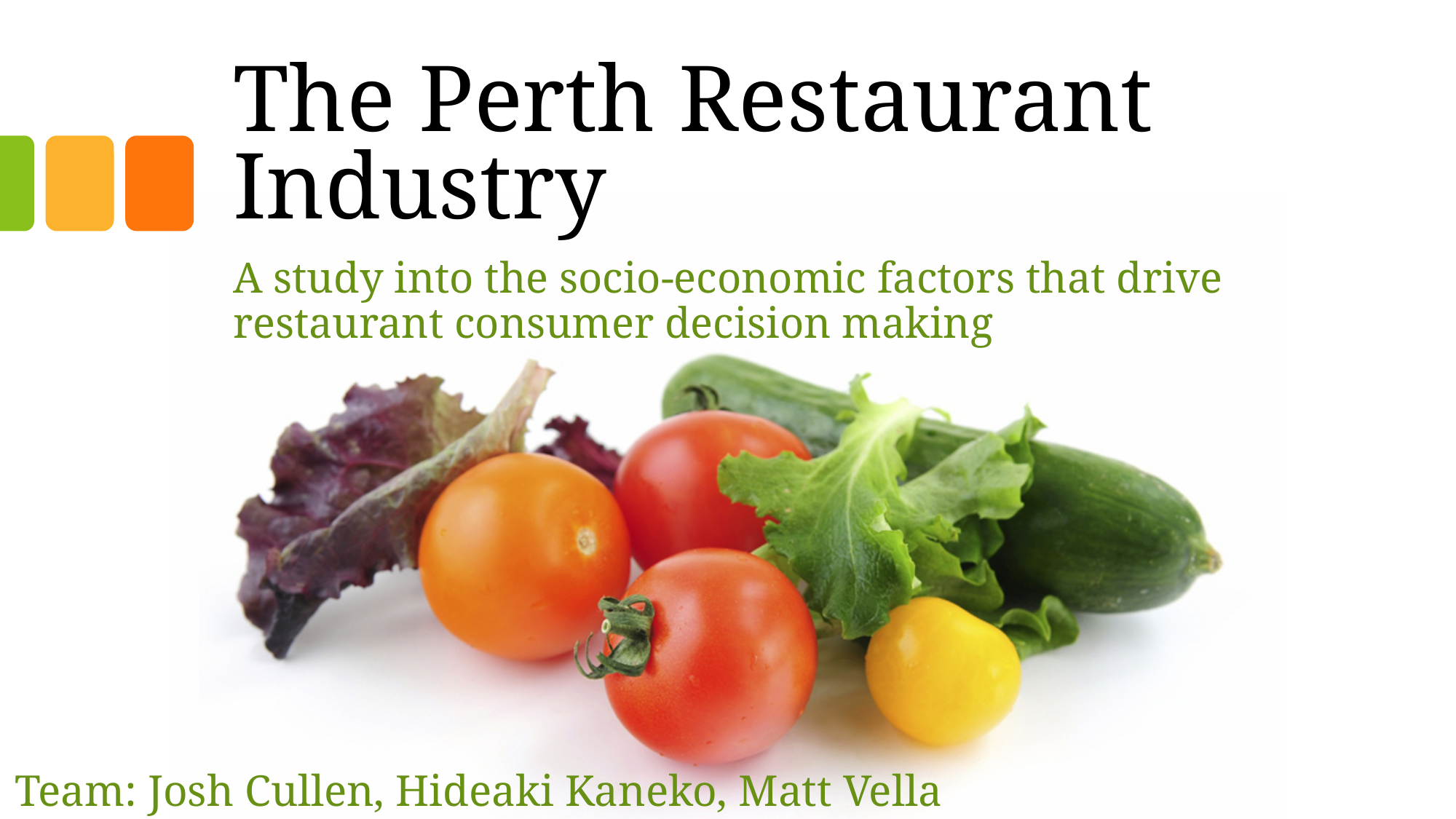

# The Perth Restaurant Industry
A study into the socio-economic factors that drive restaurant consumer decision making
Team: Josh Cullen, Hideaki Kaneko, Matt Vella